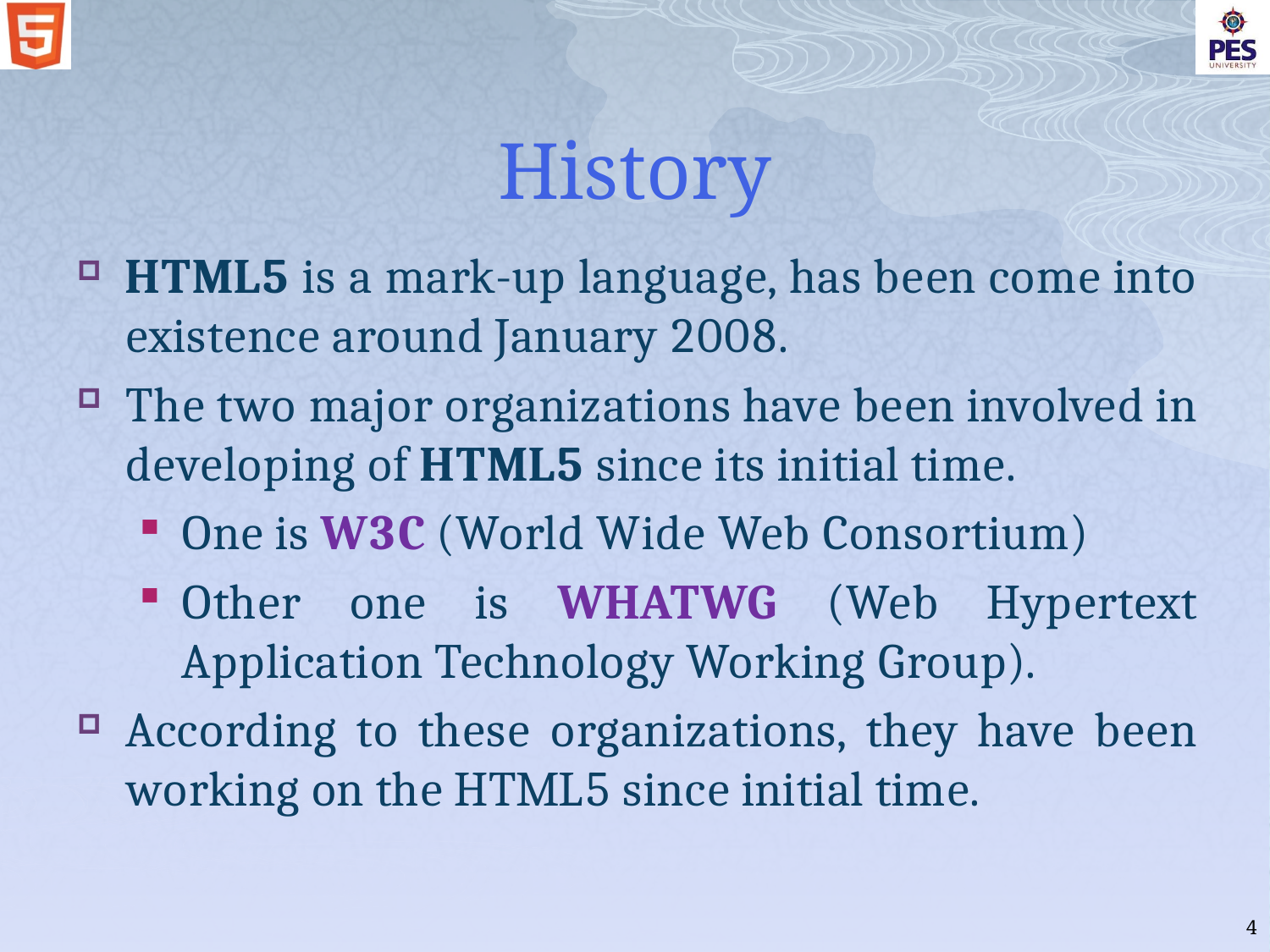

# History
HTML5 is a mark-up language, has been come into existence around January 2008.
The two major organizations have been involved in developing of HTML5 since its initial time.
One is W3C (World Wide Web Consortium)
Other one is WHATWG (Web Hypertext Application Technology Working Group).
According to these organizations, they have been working on the HTML5 since initial time.
4